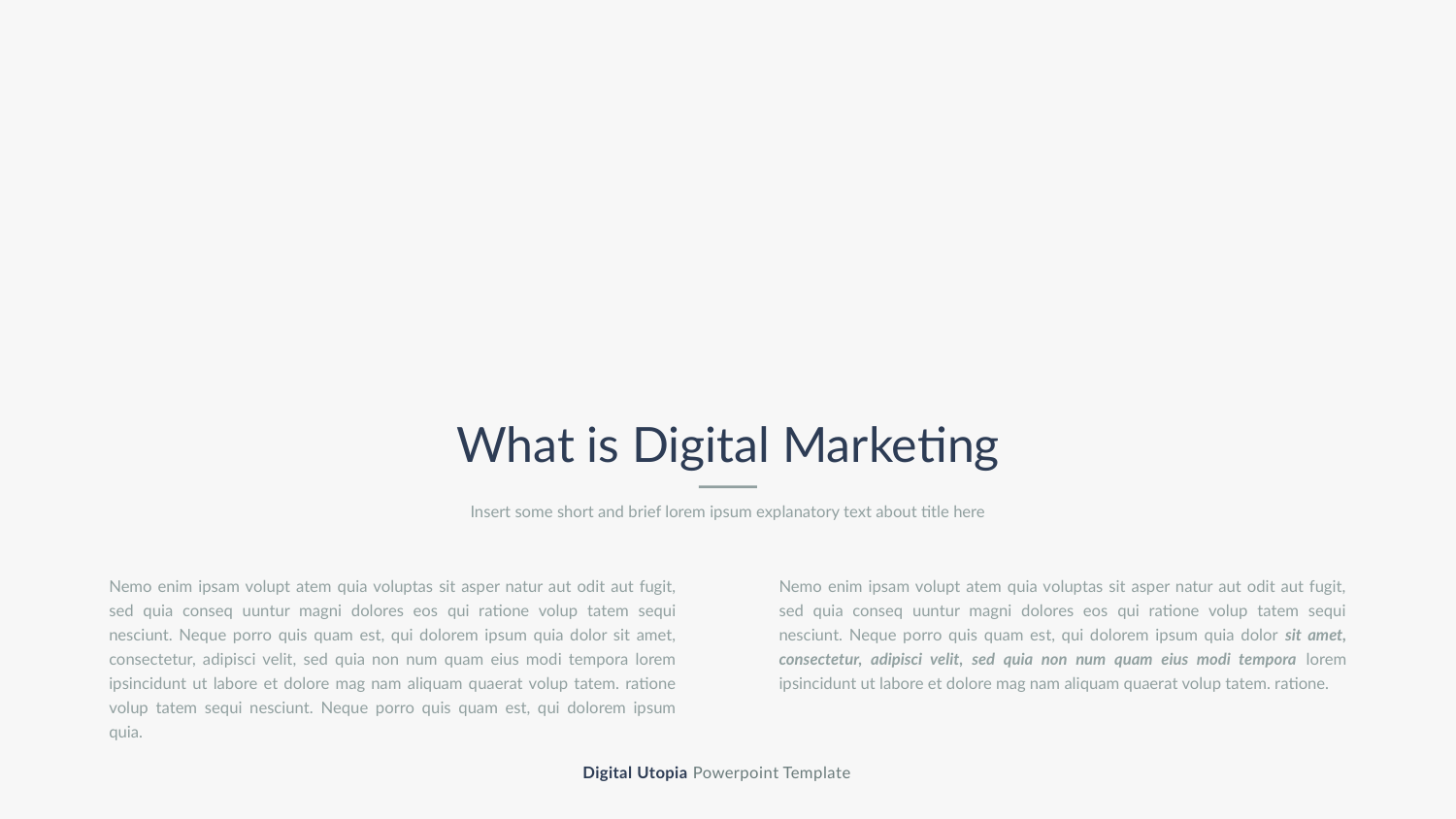

What is Digital Marketing
Insert some short and brief lorem ipsum explanatory text about title here
Nemo enim ipsam volupt atem quia voluptas sit asper natur aut odit aut fugit, sed quia conseq uuntur magni dolores eos qui ratione volup tatem sequi nesciunt. Neque porro quis quam est, qui dolorem ipsum quia dolor sit amet, consectetur, adipisci velit, sed quia non num quam eius modi tempora lorem ipsincidunt ut labore et dolore mag nam aliquam quaerat volup tatem. ratione volup tatem sequi nesciunt. Neque porro quis quam est, qui dolorem ipsum quia.
Nemo enim ipsam volupt atem quia voluptas sit asper natur aut odit aut fugit, sed quia conseq uuntur magni dolores eos qui ratione volup tatem sequi nesciunt. Neque porro quis quam est, qui dolorem ipsum quia dolor sit amet, consectetur, adipisci velit, sed quia non num quam eius modi tempora lorem ipsincidunt ut labore et dolore mag nam aliquam quaerat volup tatem. ratione.